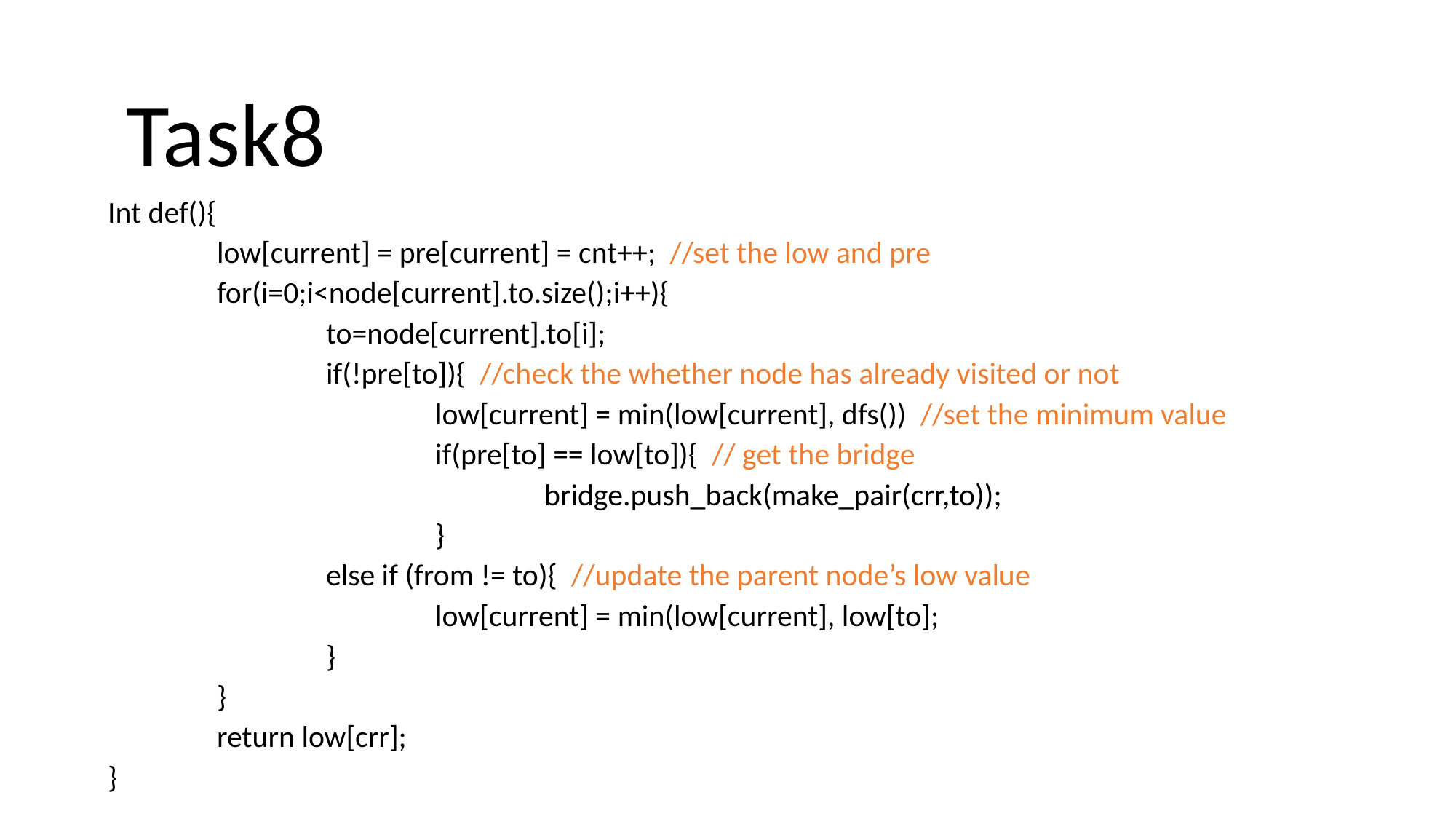

# Task8
Int def(){
	low[current] = pre[current] = cnt++;  //set the low and pre
	for(i=0;i<node[current].to.size();i++){
		to=node[current].to[i];
		if(!pre[to]){  //check the whether node has already visited or not
			low[current] = min(low[current], dfs())  //set the minimum value
			if(pre[to] == low[to]){  // get the bridge
				bridge.push_back(make_pair(crr,to));
			}
		else if (from != to){  //update the parent node’s low value
			low[current] = min(low[current], low[to];
		}
	}
	return low[crr];
}